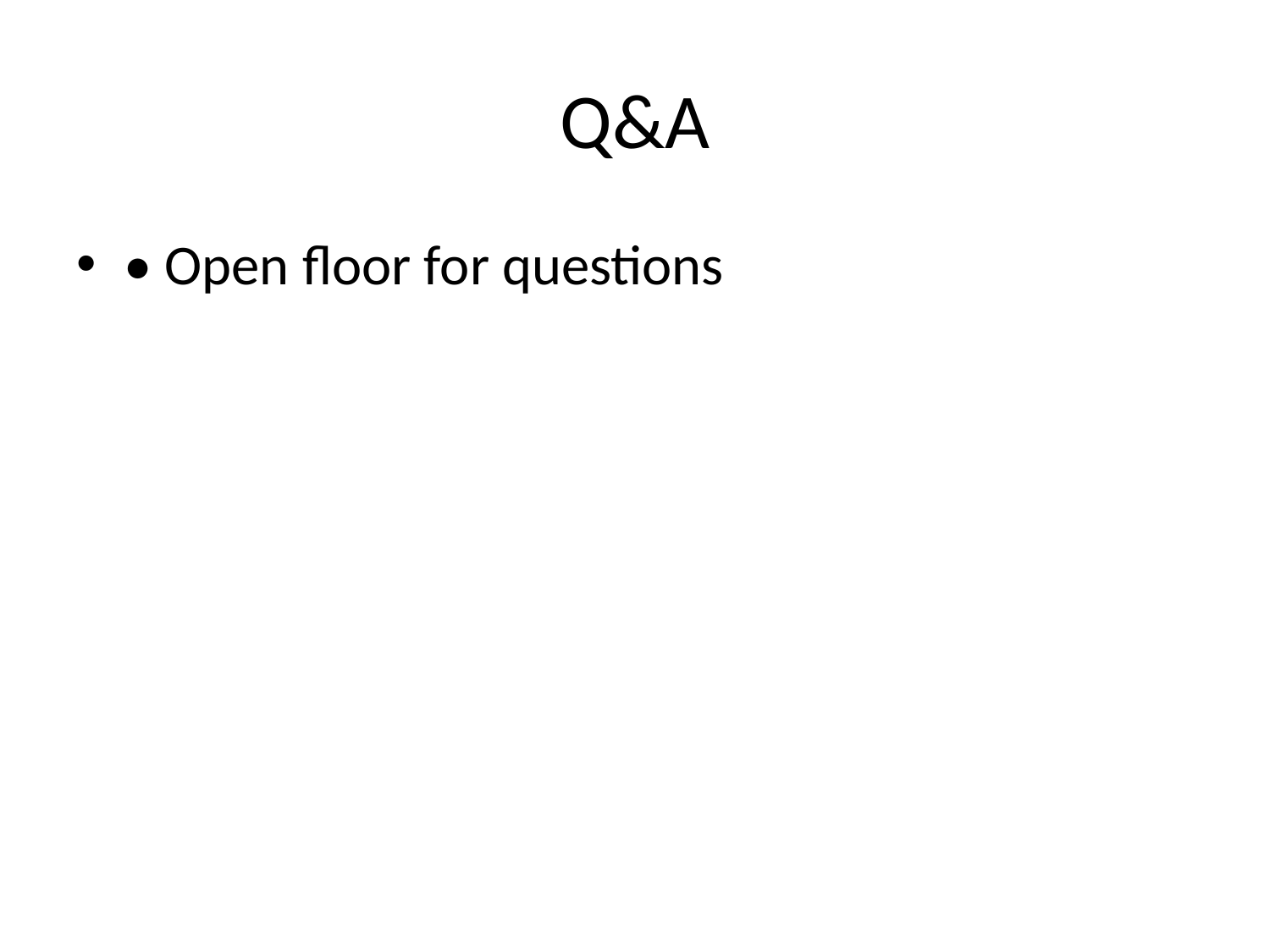

# Q&A
• Open floor for questions